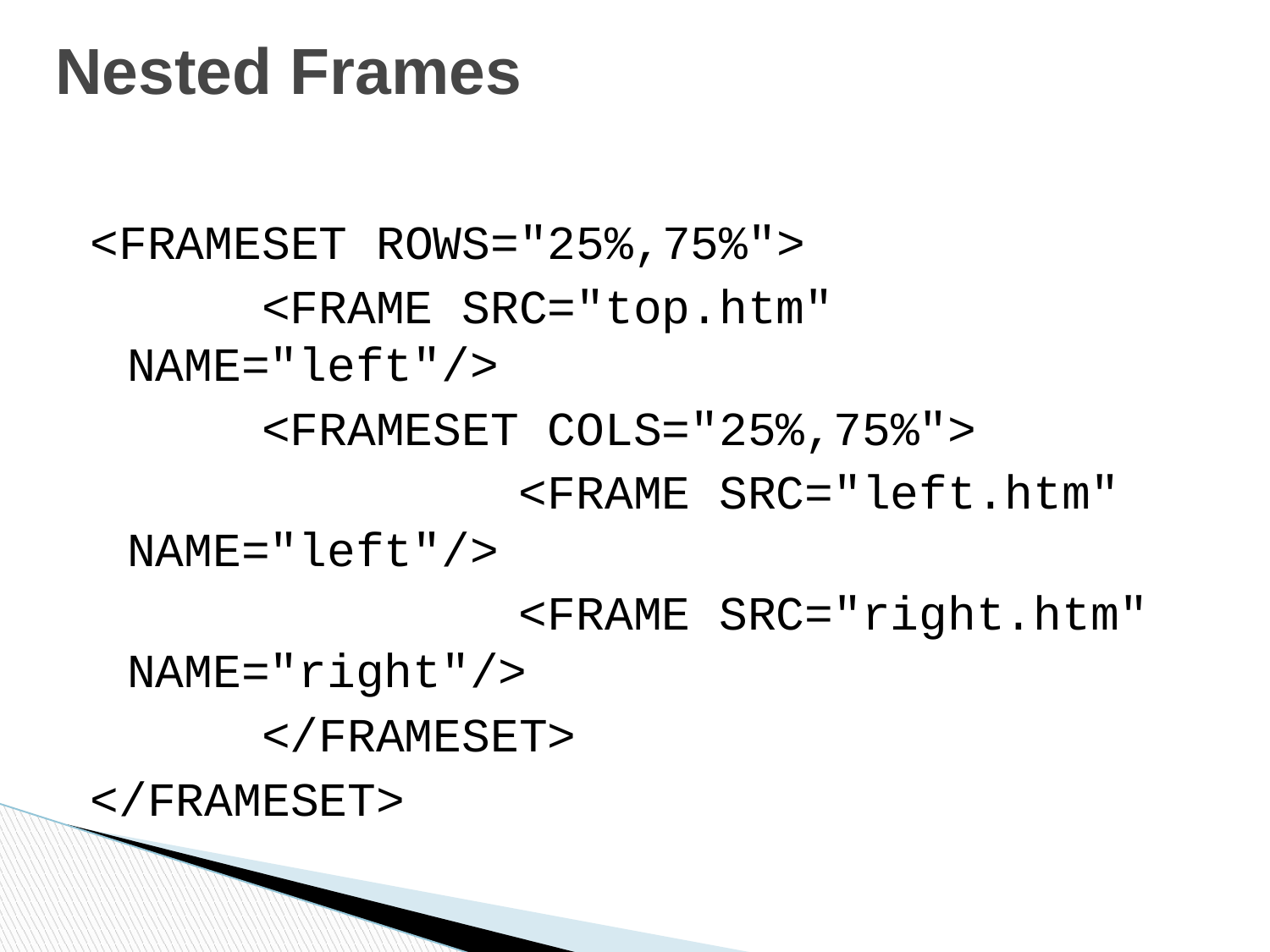

# Nested Frames
<FRAMESET ROWS="25%,75%">
      <FRAME SRC="top.htm" NAME="left"/>
      <FRAMESET COLS="25%,75%">
               <FRAME SRC="left.htm" NAME="left"/>
               <FRAME SRC="right.htm" NAME="right"/>
      </FRAMESET>
</FRAMESET>